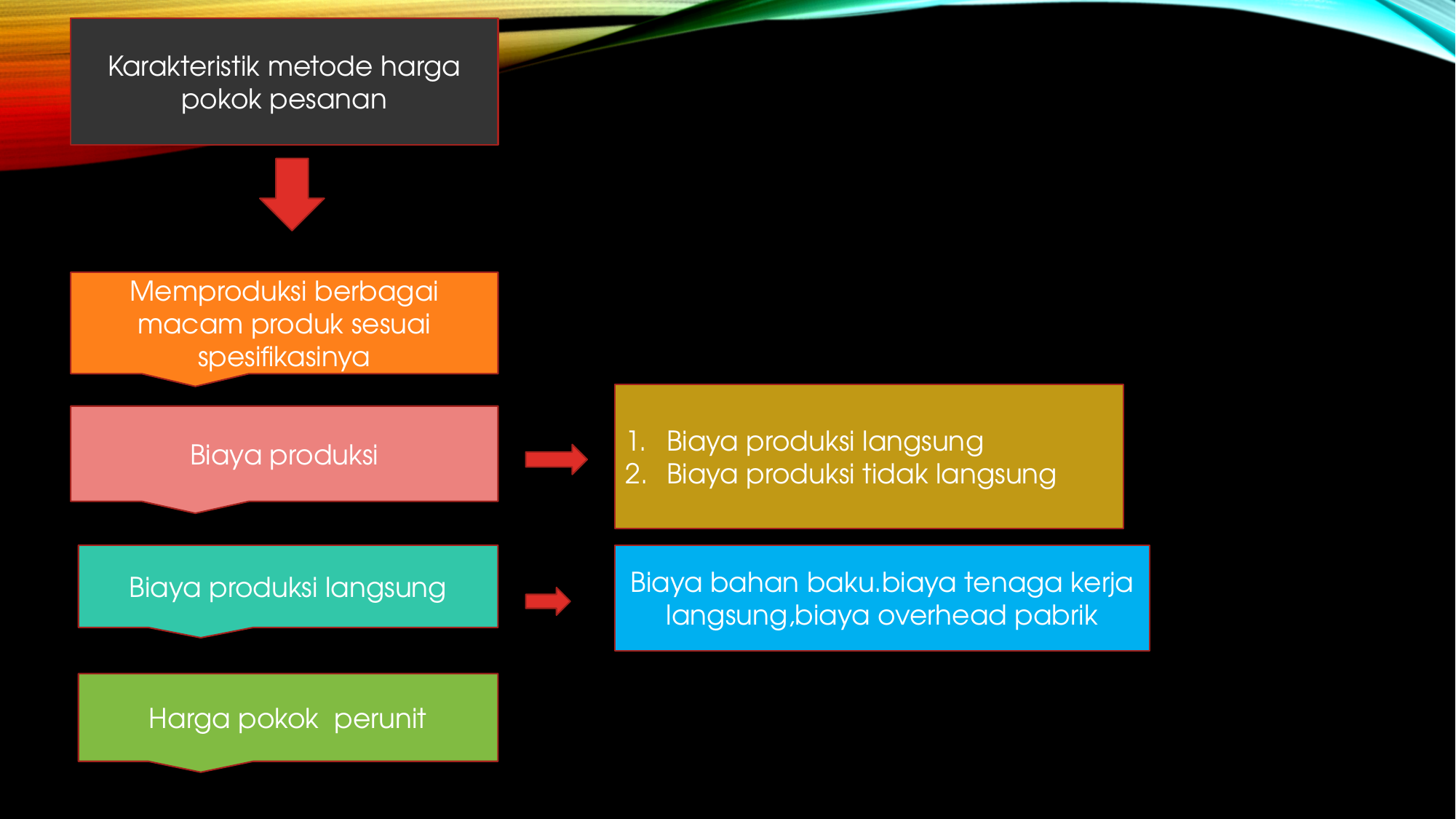

Karakteristik metode harga pokok pesanan

Memproduksi berbagai macam produk sesuai spesifikasinya
Biaya produksi langsung
Biaya produksi tidak langsung
Biaya produksi

Biaya produksi langsung
Biaya bahan baku.biaya tenaga kerja langsung,biaya overhead pabrik

Harga pokok  perunit